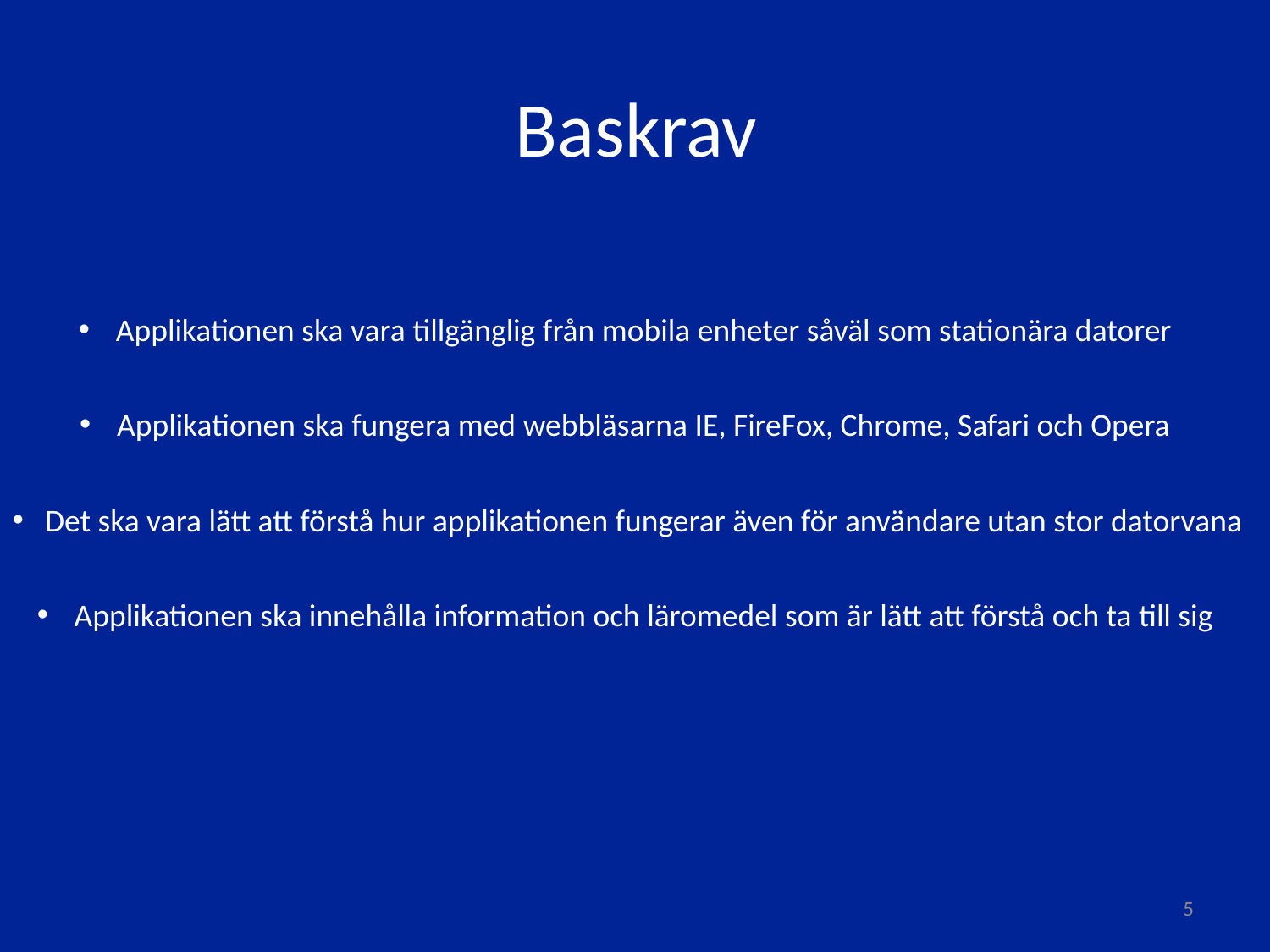

# Baskrav
 Applikationen ska vara tillgänglig från mobila enheter såväl som stationära datorer
 Applikationen ska fungera med webbläsarna IE, FireFox, Chrome, Safari och Opera
 Det ska vara lätt att förstå hur applikationen fungerar även för användare utan stor datorvana
 Applikationen ska innehålla information och läromedel som är lätt att förstå och ta till sig
5